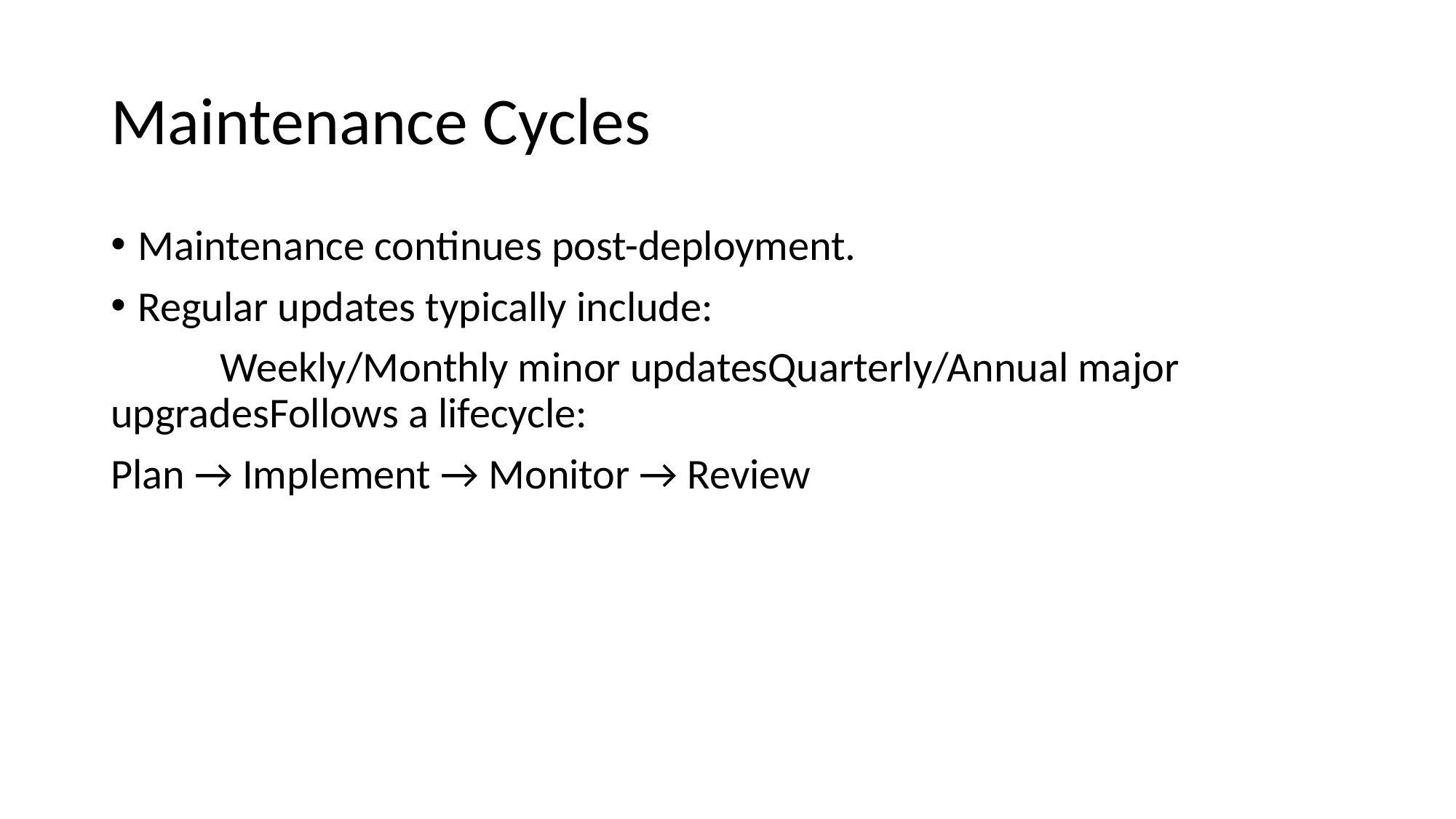

# Maintenance Cycles
Maintenance continues post-deployment.
Regular updates typically include:
	Weekly/Monthly minor updatesQuarterly/Annual major upgradesFollows a lifecycle:
Plan → Implement → Monitor → Review